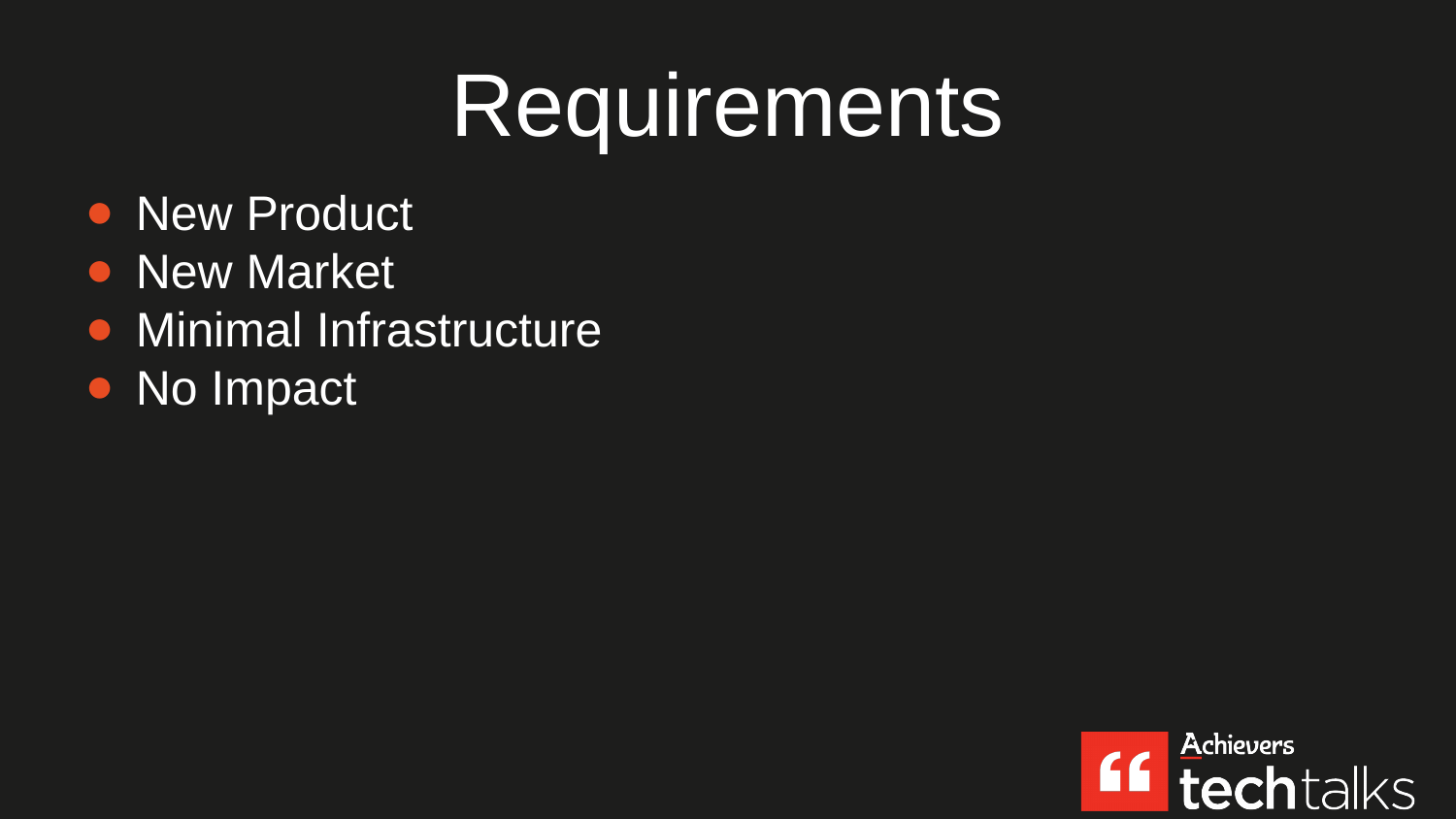

# Requirements
New Product
New Market
Minimal Infrastructure
No Impact